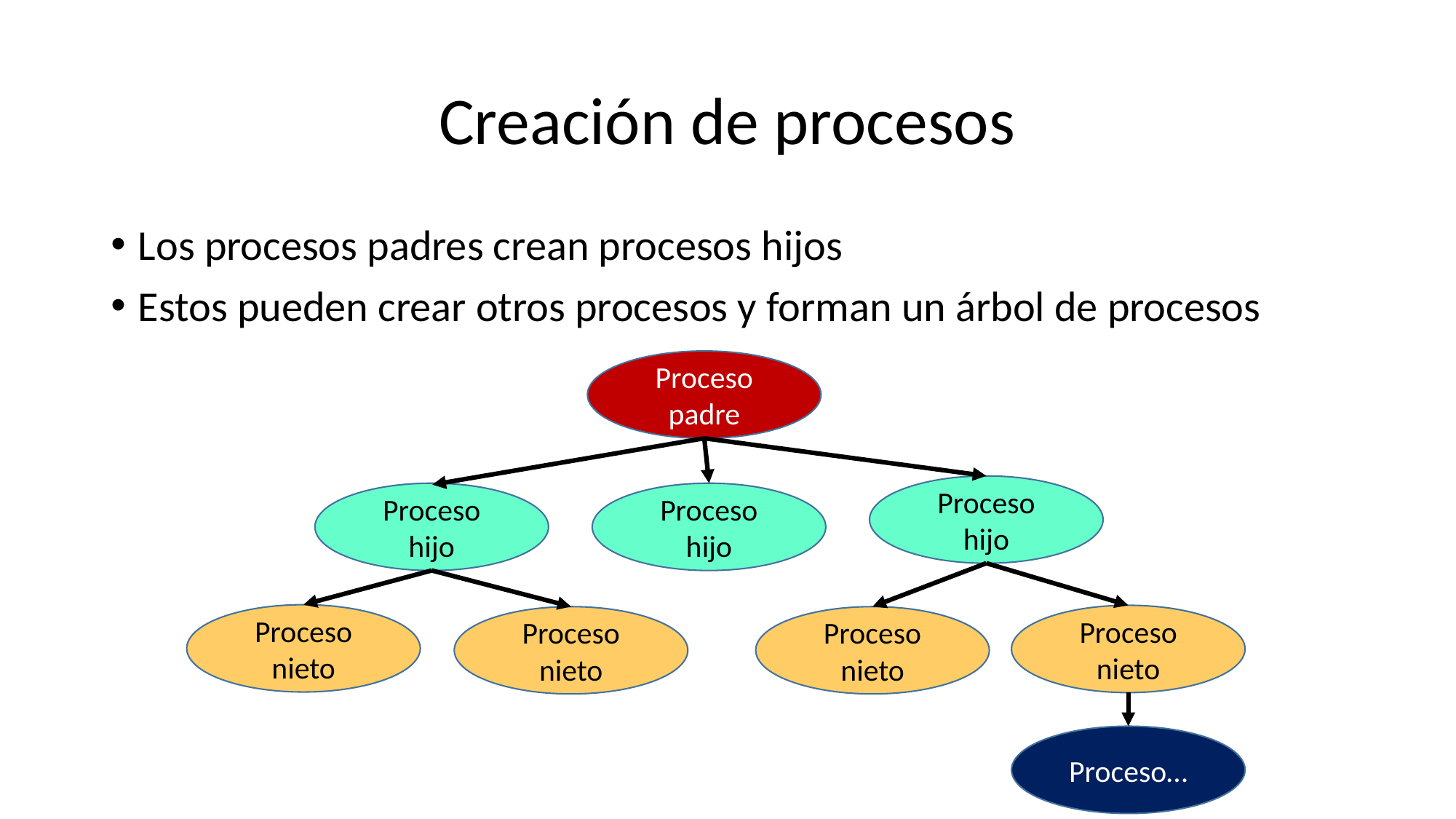

# Creación de procesos
Los procesos padres crean procesos hijos
Estos pueden crear otros procesos y forman un árbol de procesos
Proceso padre
Proceso hijo
Proceso hijo
Proceso hijo
Proceso nieto
Proceso nieto
Proceso nieto
Proceso nieto
Proceso…